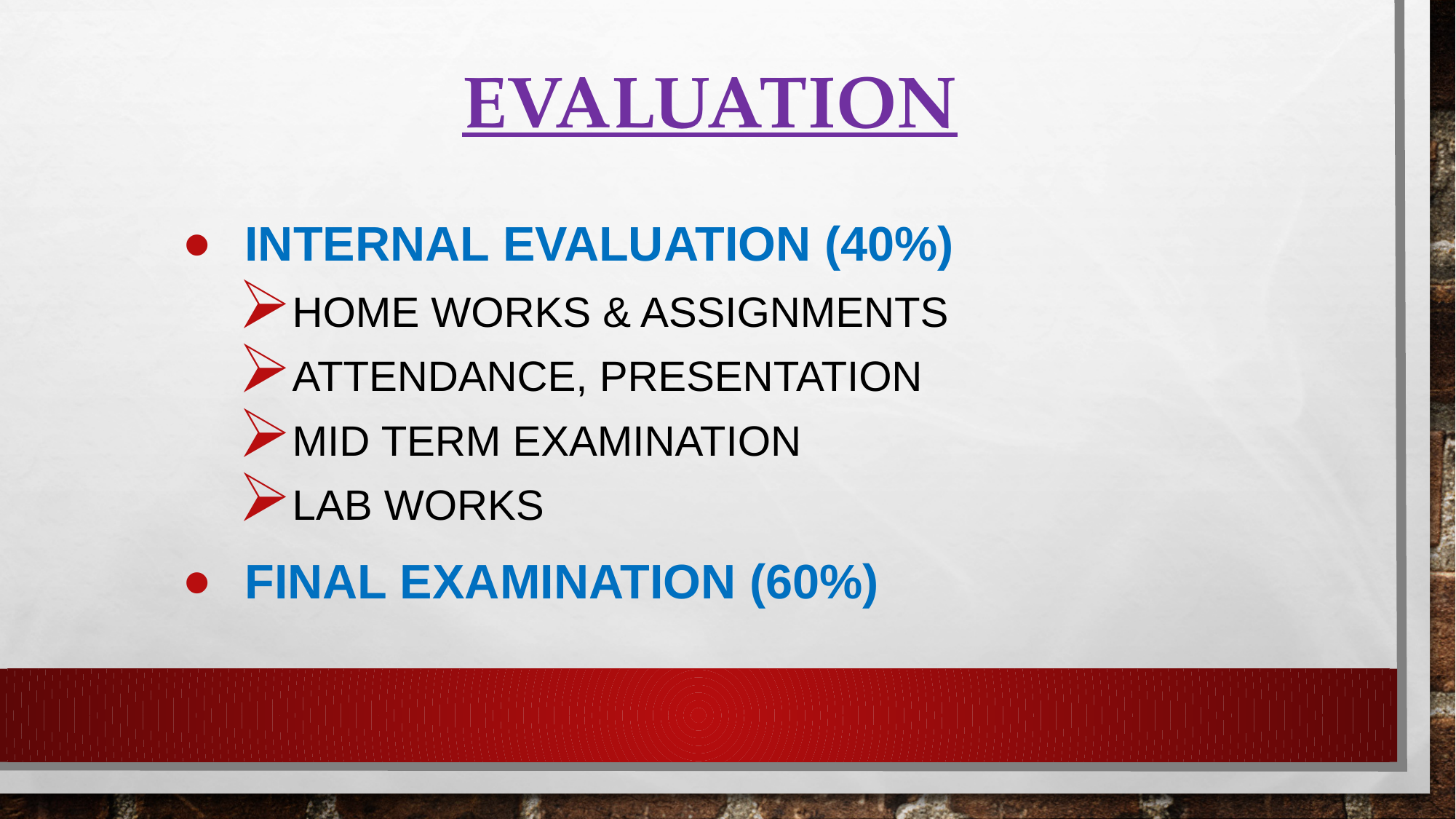

# EVALUATION
Internal Evaluation (40%)
Home works & Assignments
Attendance, presentation
Mid Term Examination
Lab Works
Final Examination (60%)